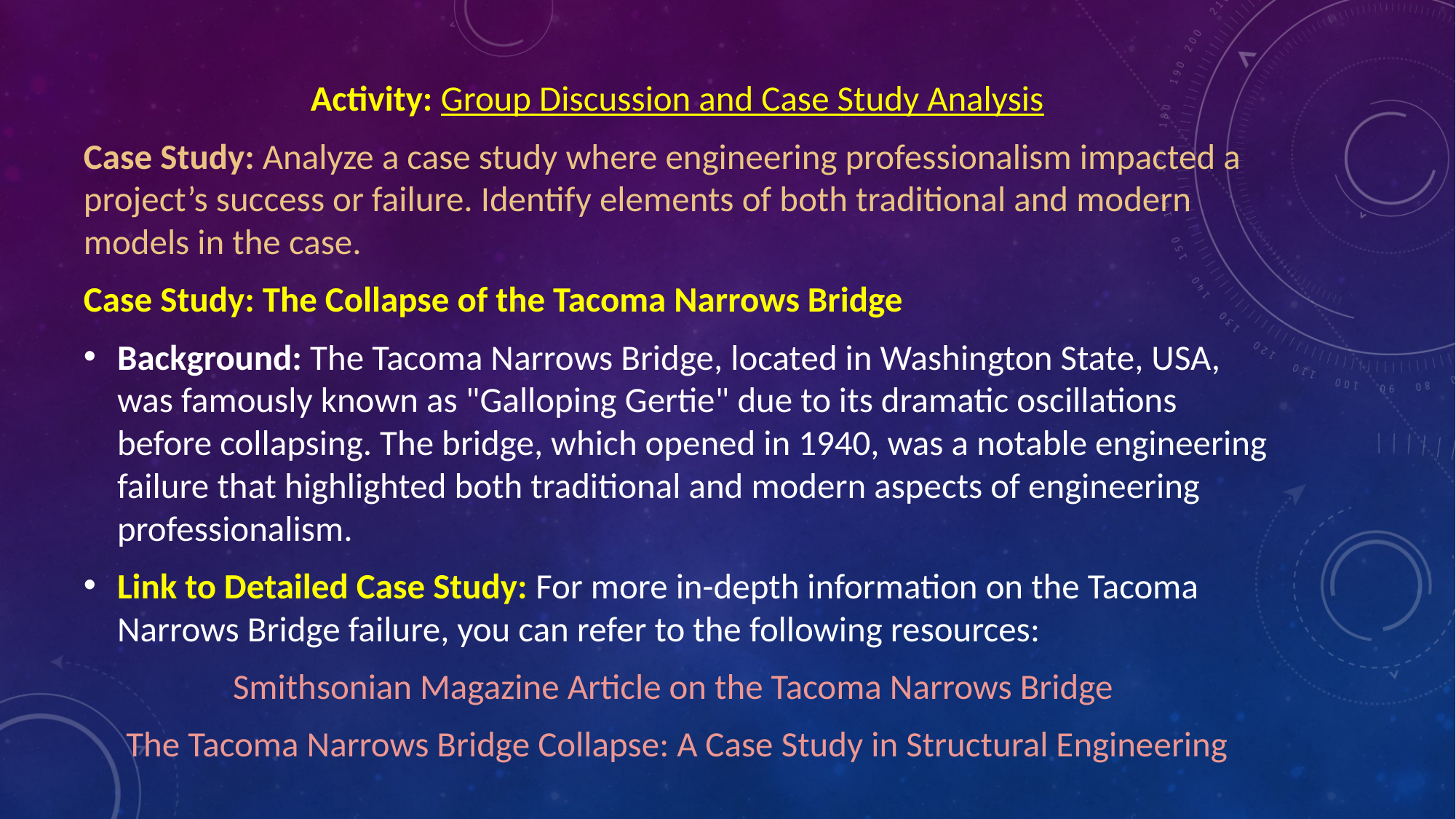

Activity: Group Discussion and Case Study Analysis
Case Study: Analyze a case study where engineering professionalism impacted a project’s success or failure. Identify elements of both traditional and modern models in the case.
Case Study: The Collapse of the Tacoma Narrows Bridge
Background: The Tacoma Narrows Bridge, located in Washington State, USA, was famously known as "Galloping Gertie" due to its dramatic oscillations before collapsing. The bridge, which opened in 1940, was a notable engineering failure that highlighted both traditional and modern aspects of engineering professionalism.
Link to Detailed Case Study: For more in-depth information on the Tacoma Narrows Bridge failure, you can refer to the following resources:
Smithsonian Magazine Article on the Tacoma Narrows Bridge
The Tacoma Narrows Bridge Collapse: A Case Study in Structural Engineering